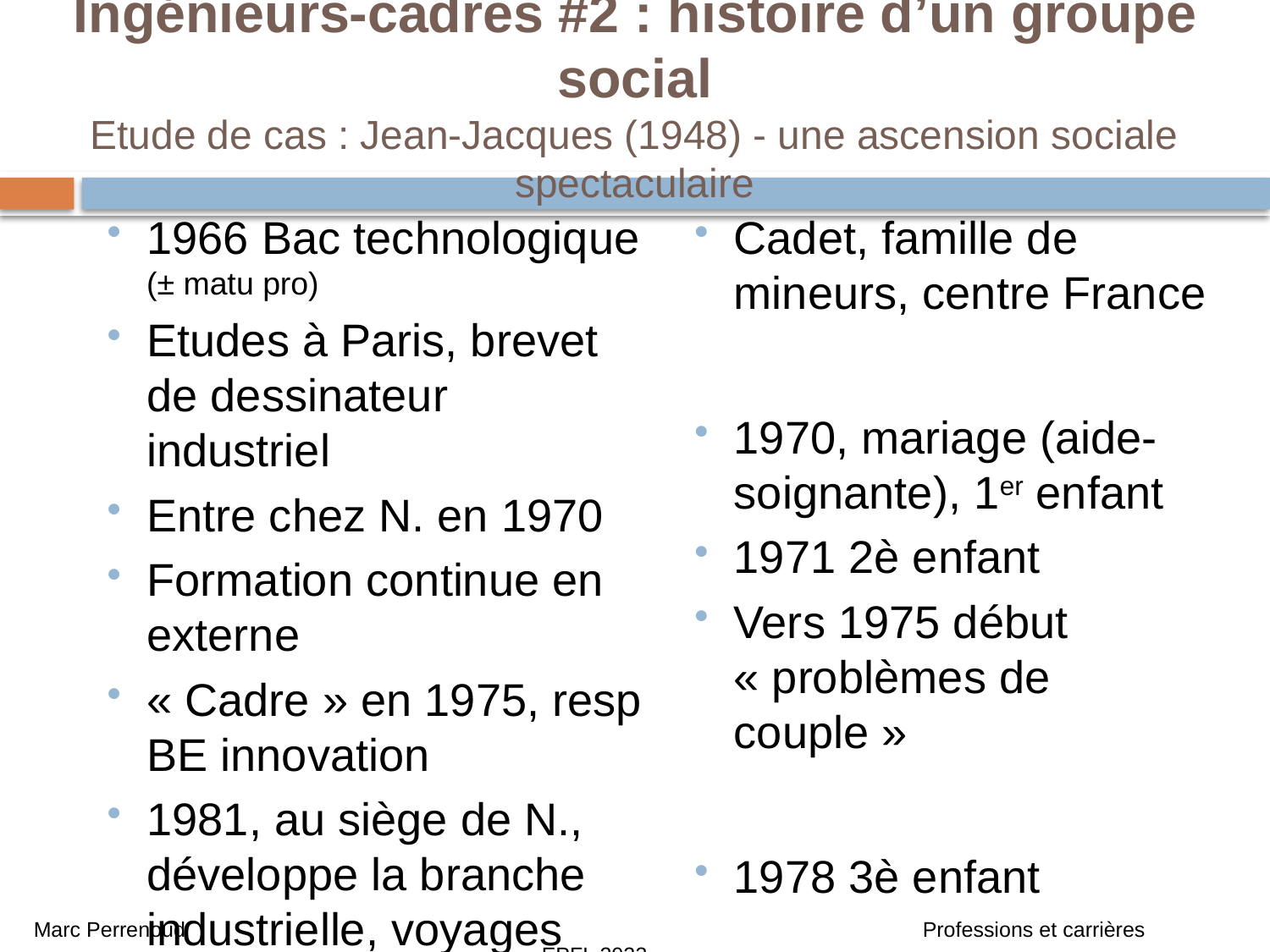

# Ingénieurs-cadres #2 : histoire d’un groupe social Etude de cas : Jean-Jacques (1948) - une ascension sociale spectaculaire
1966 Bac technologique (± matu pro)
Etudes à Paris, brevet de dessinateur industriel
Entre chez N. en 1970
Formation continue en externe
« Cadre » en 1975, resp BE innovation
1981, au siège de N.,  développe la branche industrielle, voyages USA

Cadet, famille de mineurs, centre France

1970, mariage (aide-soignante), 1er enfant
1971 2è enfant
Vers 1975 début « problèmes de couple »

1978 3è enfant

Marc Perrenoud 						Professions et carrières 					EPFL 2023